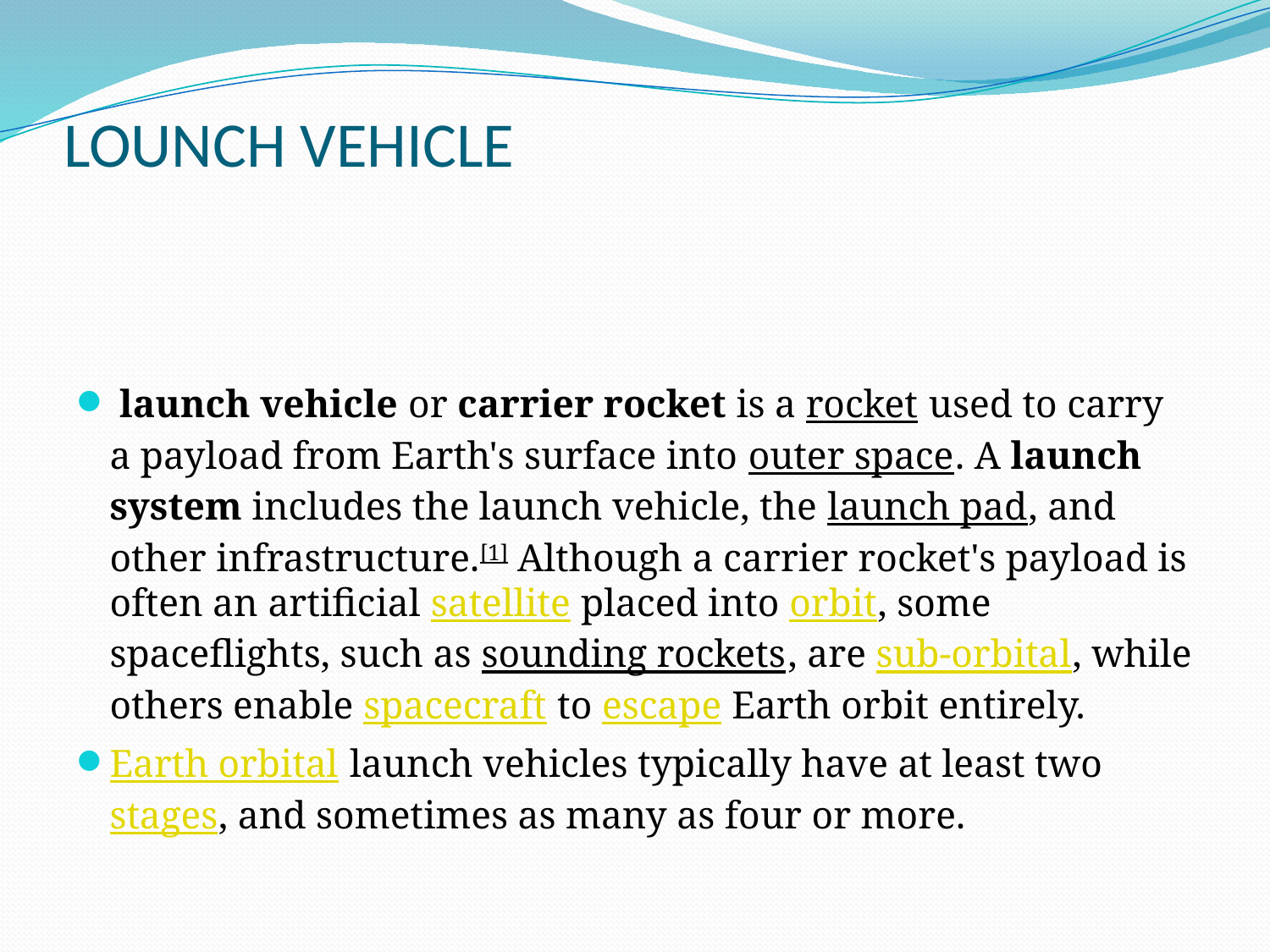

# LOUNCH VEHICLE

 launch vehicle or carrier rocket is a rocket used to carry a payload from Earth's surface into outer space. A launch system includes the launch vehicle, the launch pad, and other infrastructure.[1] Although a carrier rocket's payload is often an artificial satellite placed into orbit, some spaceflights, such as sounding rockets, are sub-orbital, while others enable spacecraft to escape Earth orbit entirely.
Earth orbital launch vehicles typically have at least two stages, and sometimes as many as four or more.